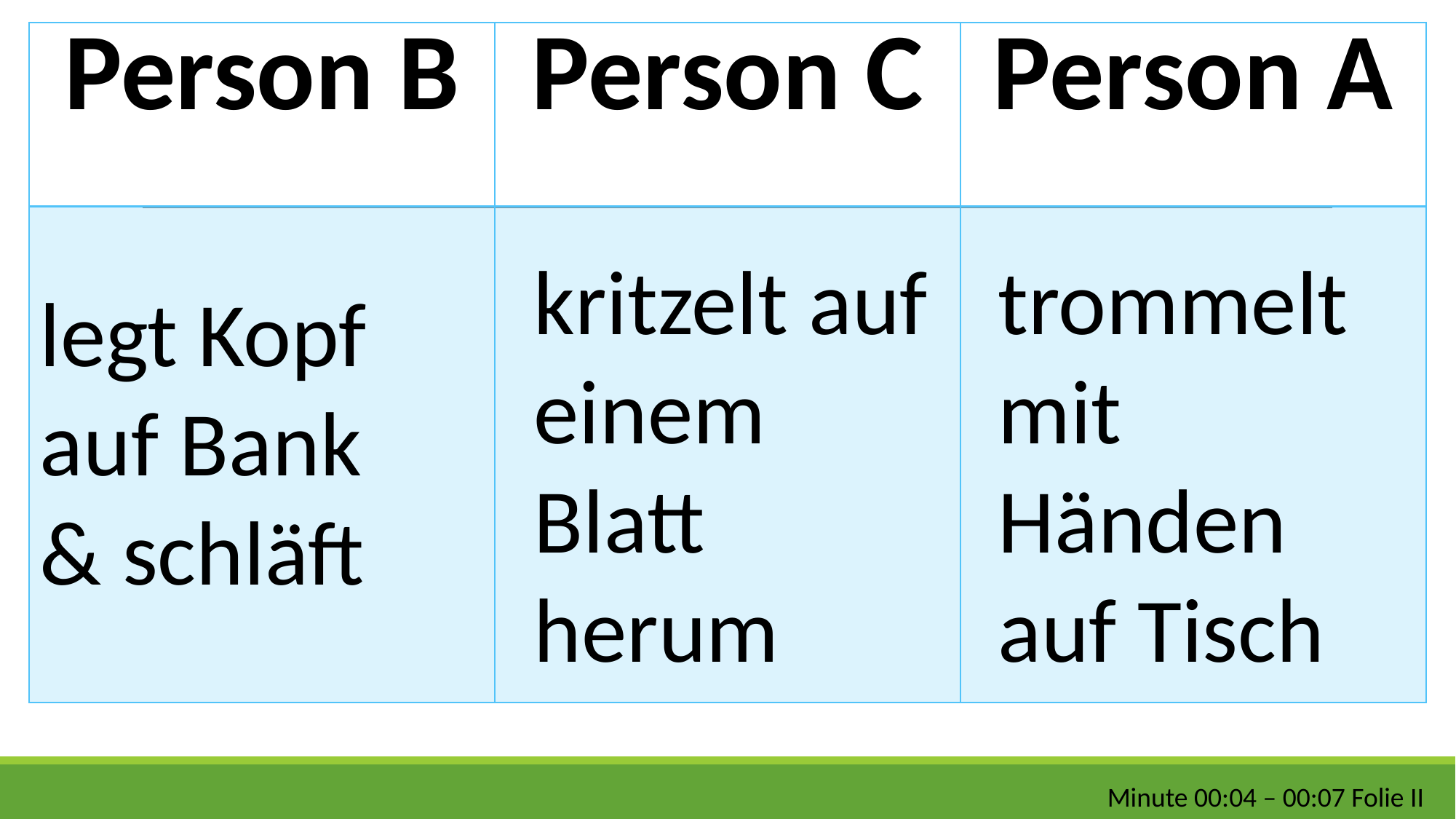

| Person B | Person C | Person A |
| --- | --- | --- |
|  |  |  |
kritzelt auf einem Blatt herum
trommelt mit Händen auf Tisch
legt Kopf auf Bank
& schläft
Minute 00:04 – 00:07 Folie II